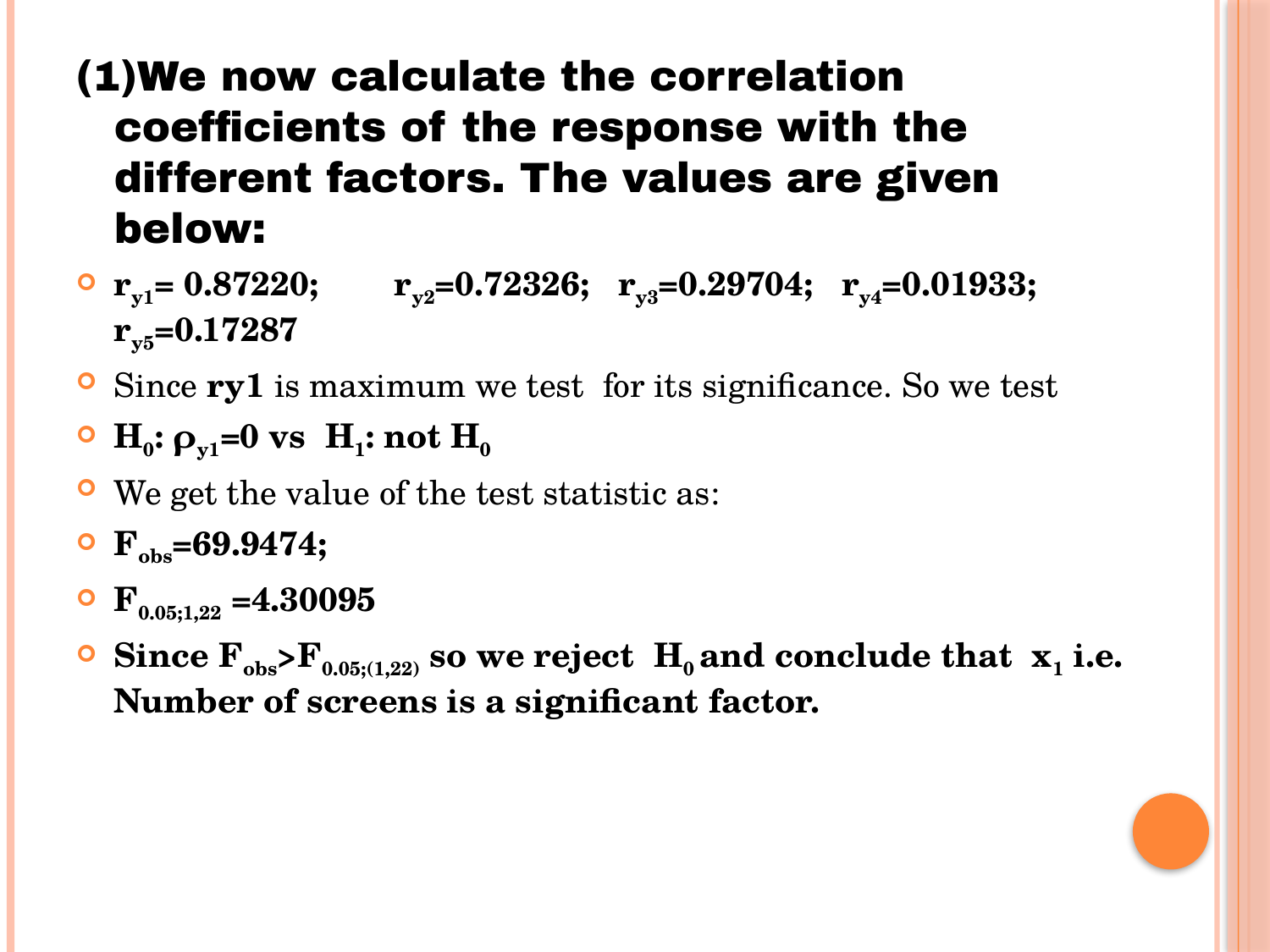

(1)We now calculate the correlation coefficients of the response with the different factors. The values are given below:
ry1= 0.87220;        ry2=0.72326;   ry3=0.29704;   ry4=0.01933;   ry5=0.17287
Since ry1 is maximum we test  for its significance. So we test
H0: ρy1=0 vs  H1: not H0
We get the value of the test statistic as:
Fobs=69.9474;
F0.05;1,22 =4.30095
Since Fobs>F0.05;(1,22) so we reject  H0 and conclude that  x1 i.e. Number of screens is a significant factor.